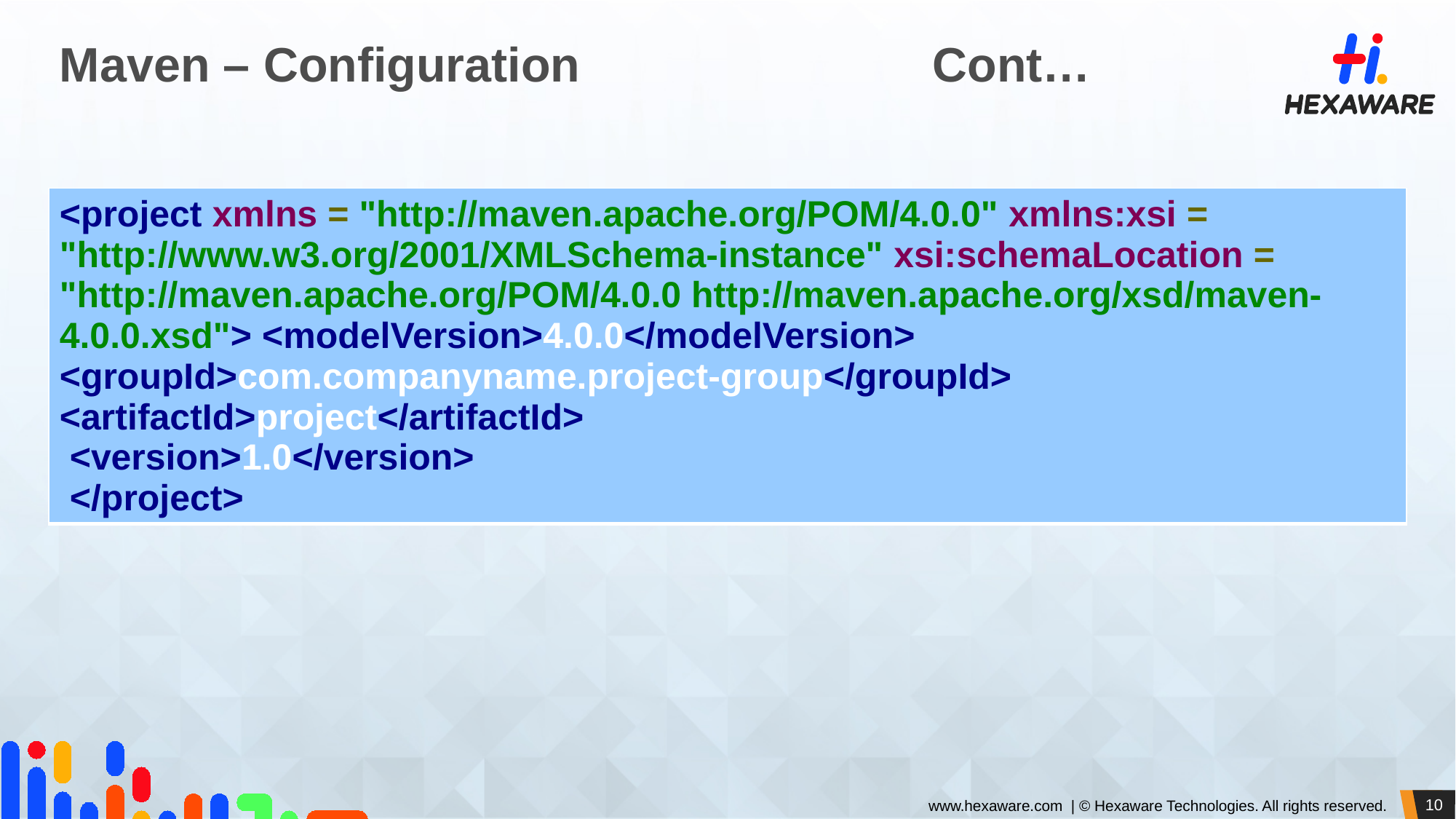

# Maven – Configuration				Cont…
| <project xmlns = "http://maven.apache.org/POM/4.0.0" xmlns:xsi = "http://www.w3.org/2001/XMLSchema-instance" xsi:schemaLocation = "http://maven.apache.org/POM/4.0.0 http://maven.apache.org/xsd/maven-4.0.0.xsd"> <modelVersion>4.0.0</modelVersion> <groupId>com.companyname.project-group</groupId> <artifactId>project</artifactId> <version>1.0</version> </project> |
| --- |